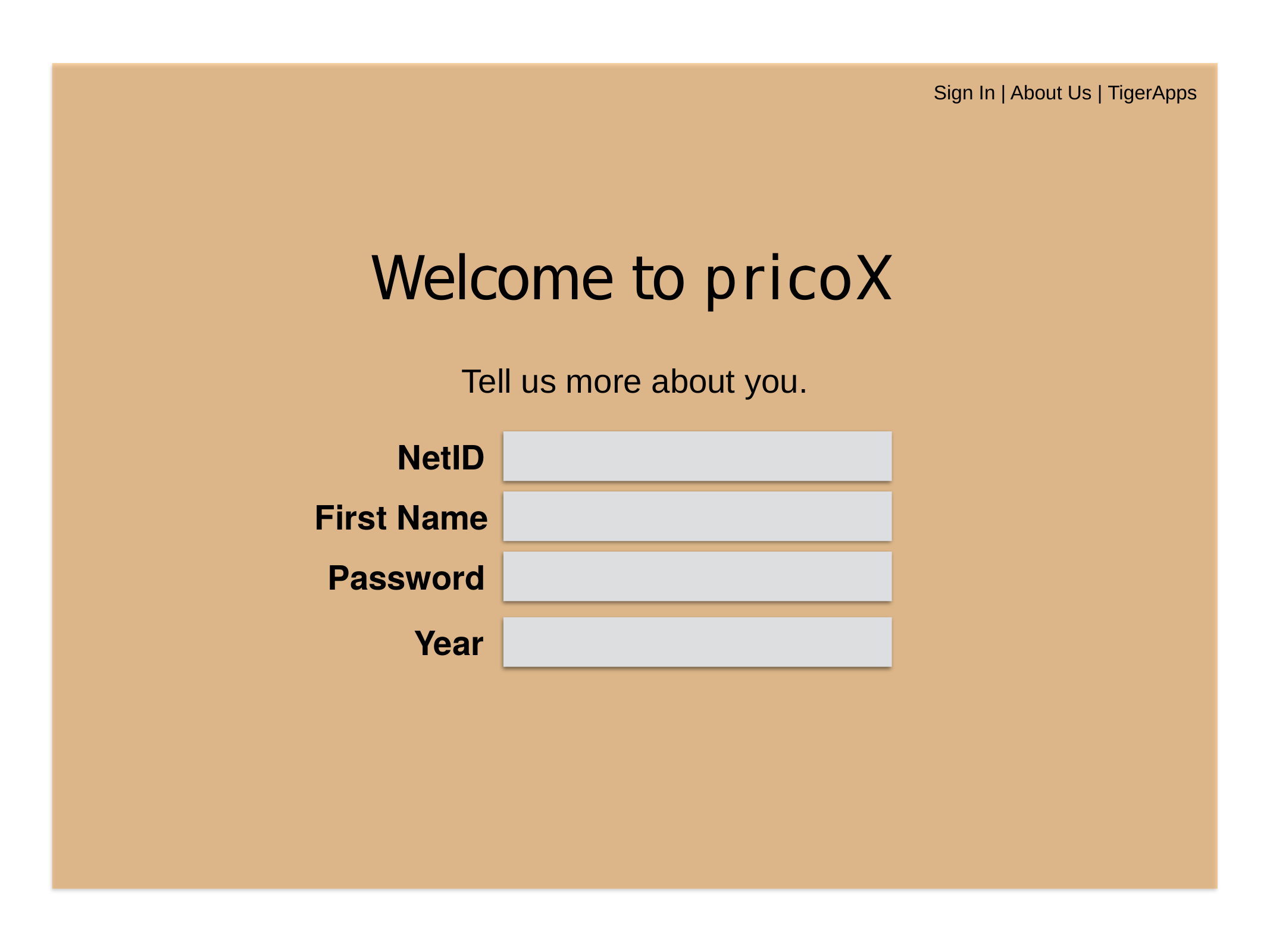

Sign In | About Us | TigerApps
Welcome to pricoX
Tell us more about you.
NetID

First Name

Password

Year